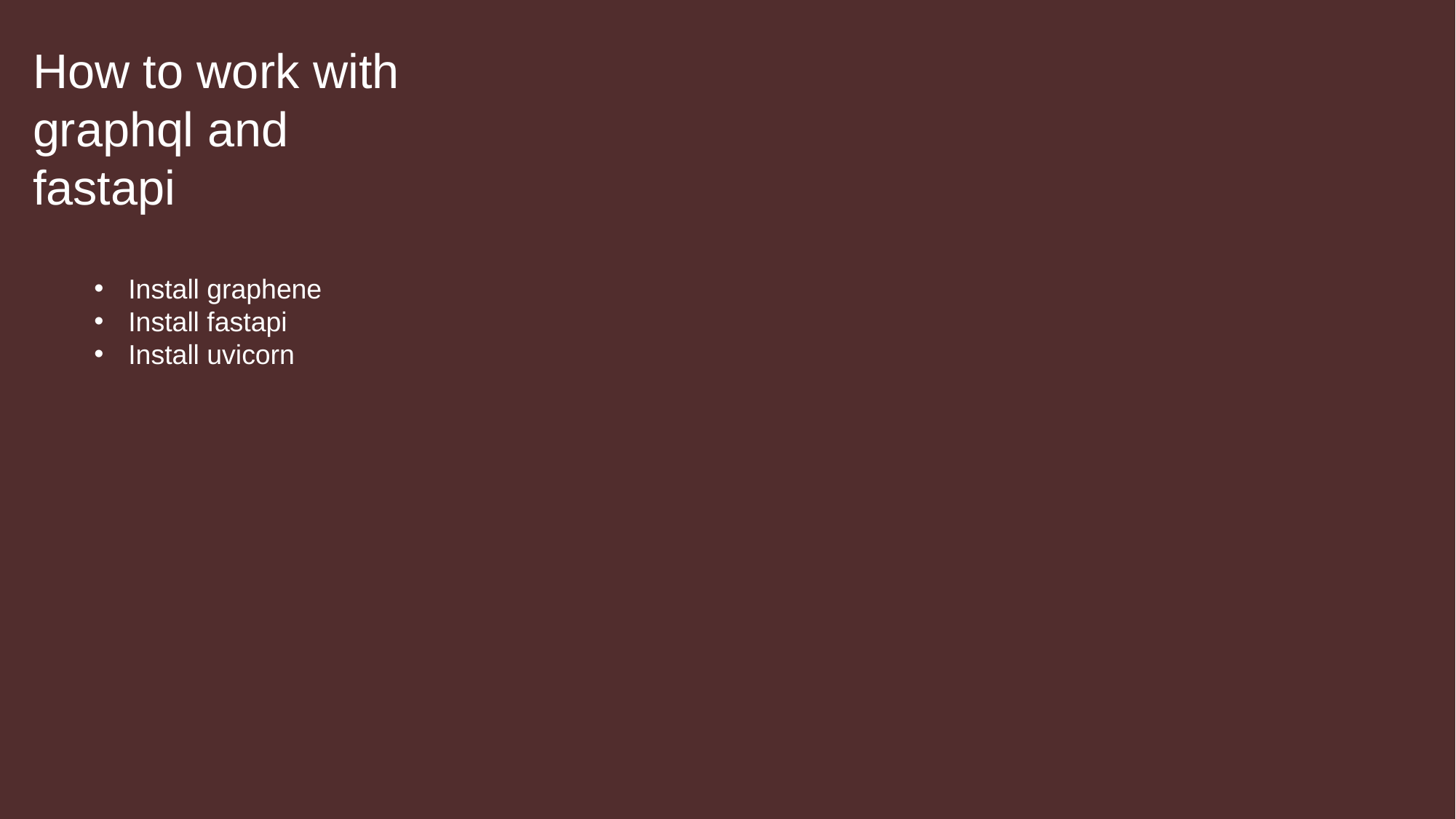

# How to work with graphql and fastapi

Install graphene
Install fastapi
Install uvicorn